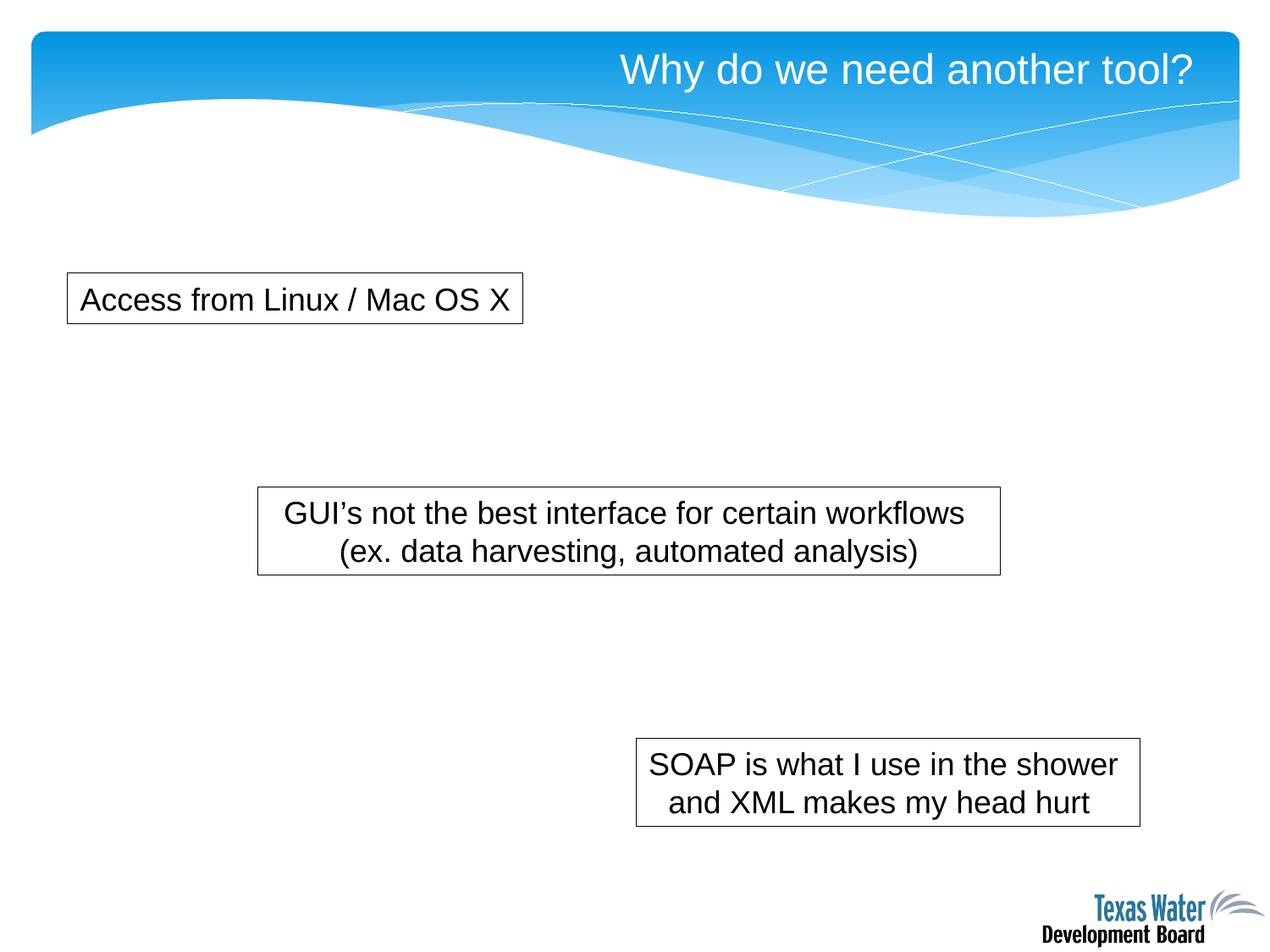

# Why do we need another tool?
Access from Linux / Mac OS X
GUI’s not the best interface for certain workflows
(ex. data harvesting, automated analysis)
SOAP is what I use in the shower
and XML makes my head hurt